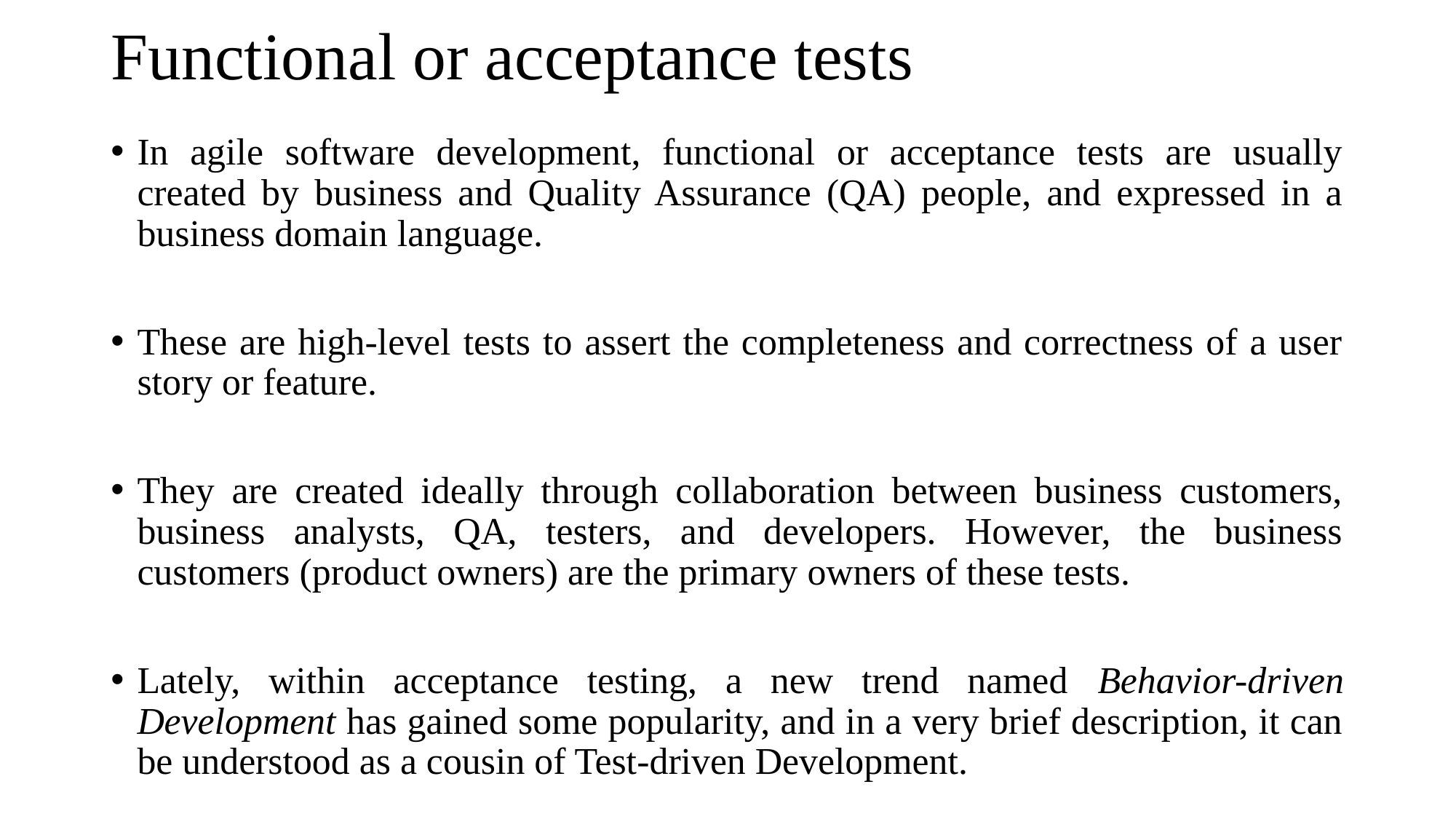

# Functional or acceptance tests
In agile software development, functional or acceptance tests are usually created by business and Quality Assurance (QA) people, and expressed in a business domain language.

These are high-level tests to assert the completeness and correctness of a user story or feature.

They are created ideally through collaboration between business customers, business analysts, QA, testers, and developers. However, the business customers (product owners) are the primary owners of these tests.

Lately, within acceptance testing, a new trend named Behavior-driven Development has gained some popularity, and in a very brief description, it can be understood as a cousin of Test-driven Development.